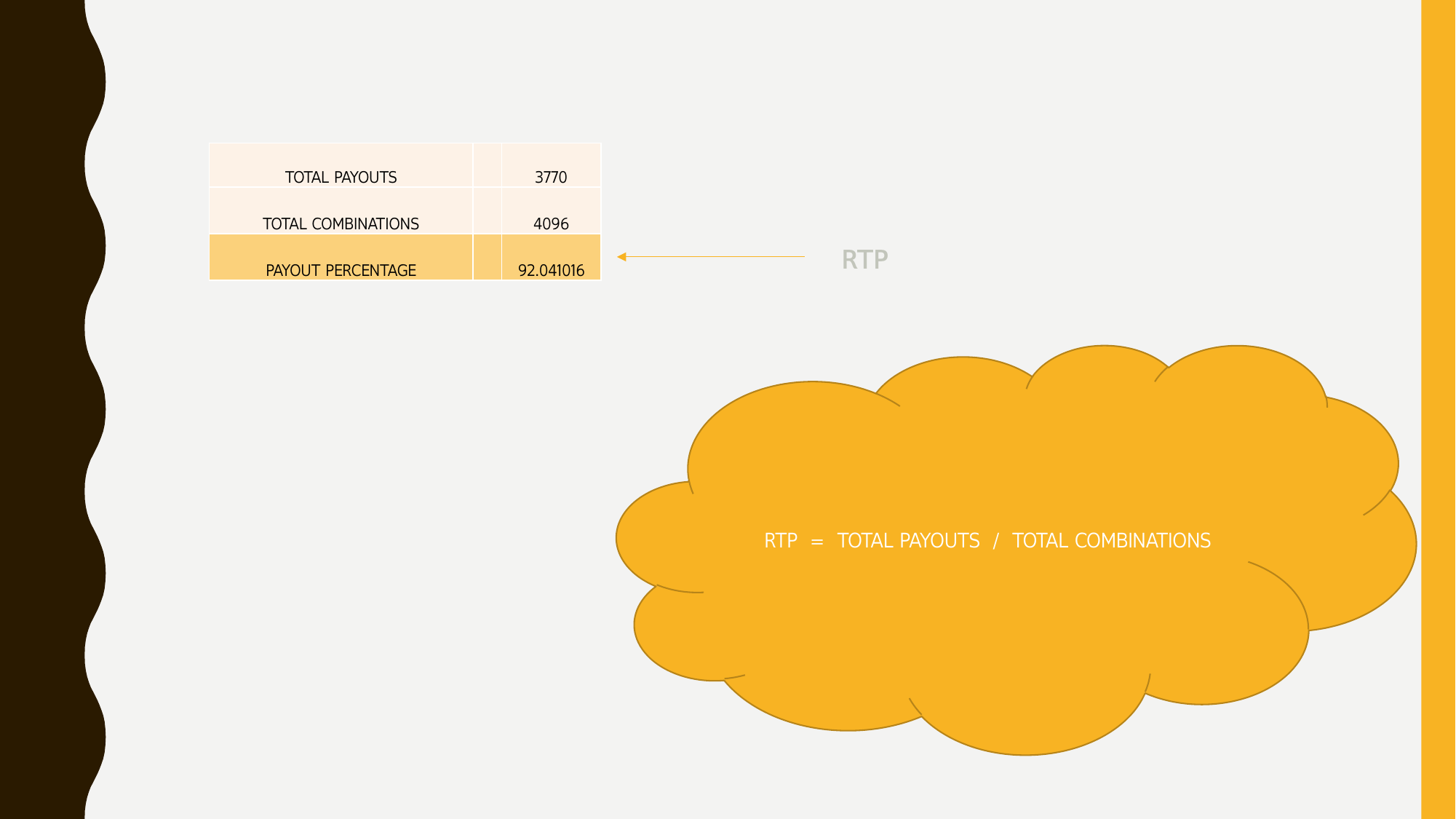

| TOTAL PAYOUTS |  | 3770 |
| --- | --- | --- |
| TOTAL COMBINATIONS |  | 4096 |
| PAYOUT PERCENTAGE |  | 92.041016 |
RTP
RTP  =  TOTAL PAYOUTS  /  TOTAL COMBINATIONS